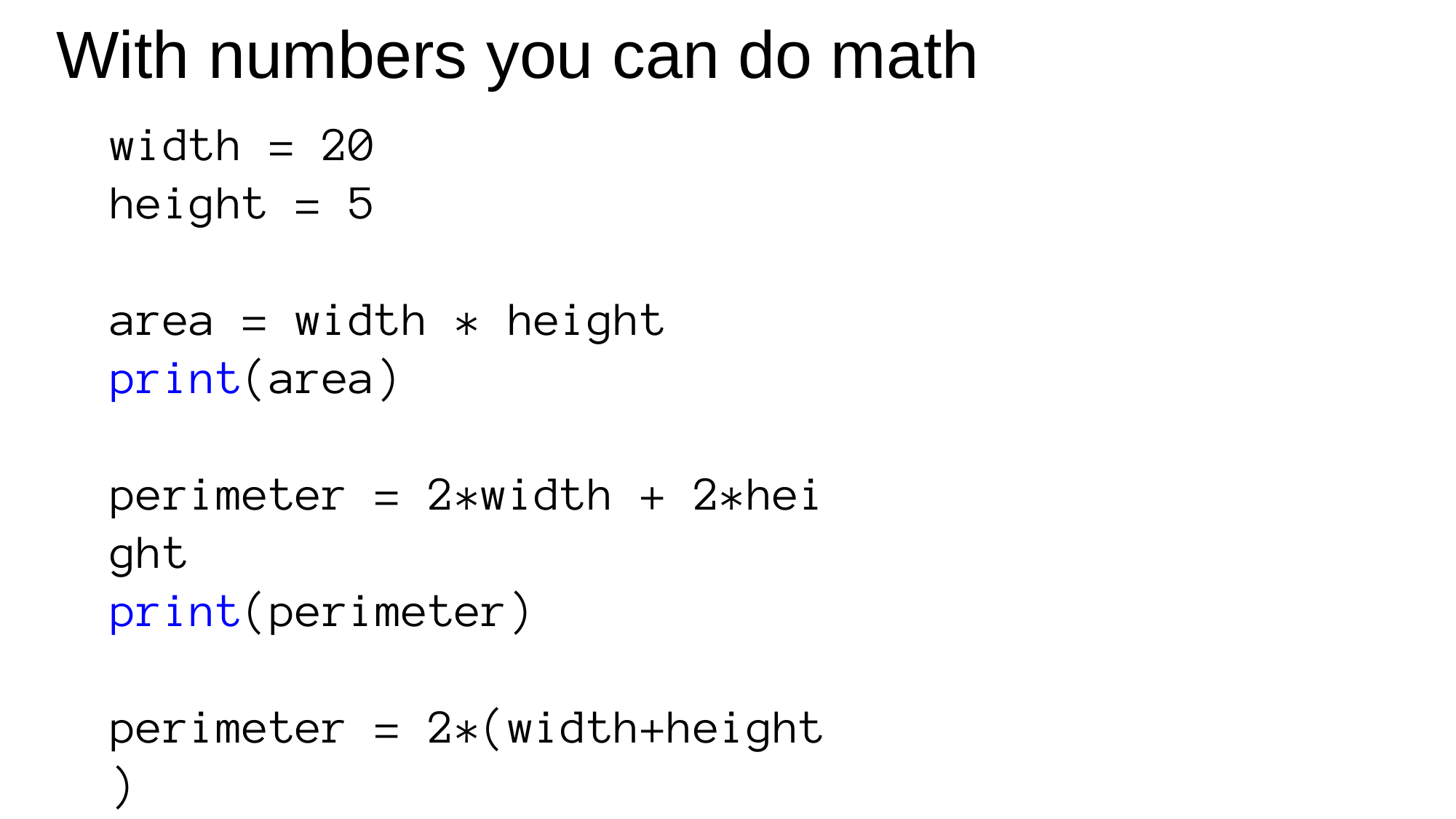

# With numbers you can do math
width = 20
height = 5

area = width * height
print(area)

perimeter = 2*width + 2*height
print(perimeter)

perimeter = 2*(width+height)
print(perimeter)